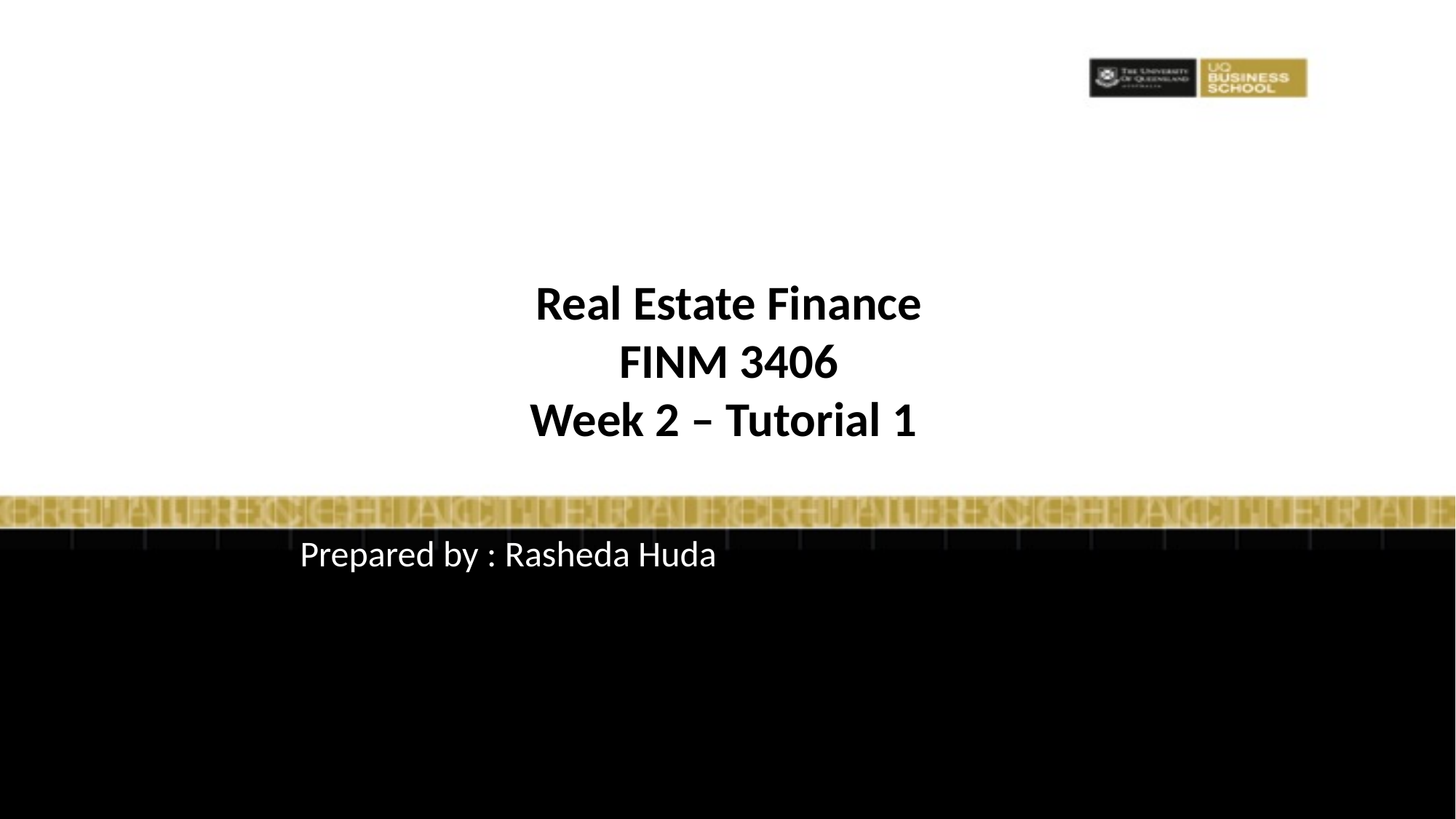

# Real Estate Finance FINM 3406 Week 2 – Tutorial 1
Prepared by : Rasheda Huda

1